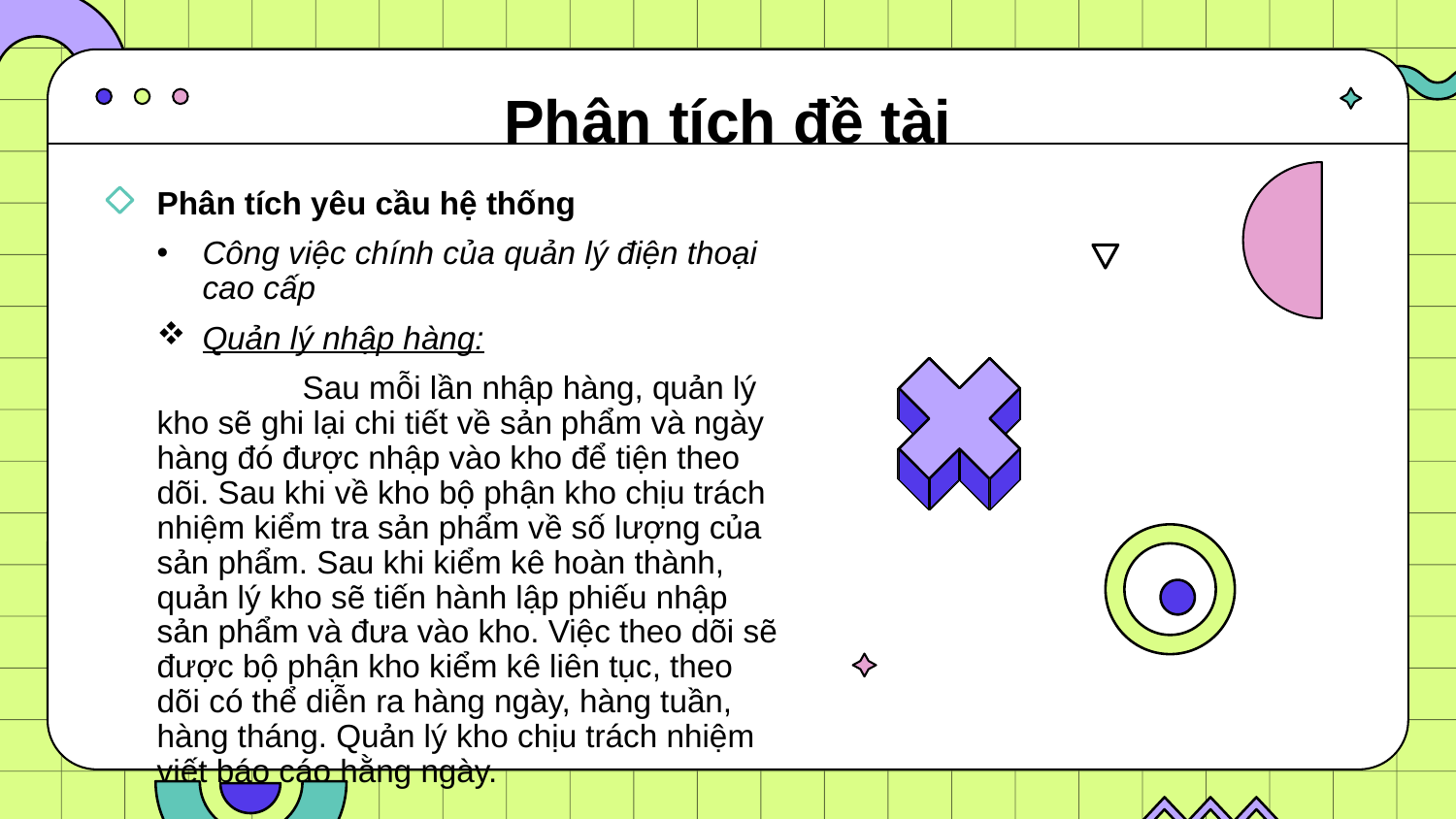

# Phân tích đề tài
Phân tích yêu cầu hệ thống
Công việc chính của quản lý điện thoại cao cấp
Quản lý nhập hàng:
	Sau mỗi lần nhập hàng, quản lý kho sẽ ghi lại chi tiết về sản phẩm và ngày hàng đó được nhập vào kho để tiện theo dõi. Sau khi về kho bộ phận kho chịu trách nhiệm kiểm tra sản phẩm về số lượng của sản phẩm. Sau khi kiểm kê hoàn thành, quản lý kho sẽ tiến hành lập phiếu nhập sản phẩm và đưa vào kho. Việc theo dõi sẽ được bộ phận kho kiểm kê liên tục, theo dõi có thể diễn ra hàng ngày, hàng tuần, hàng tháng. Quản lý kho chịu trách nhiệm viết báo cáo hằng ngày.